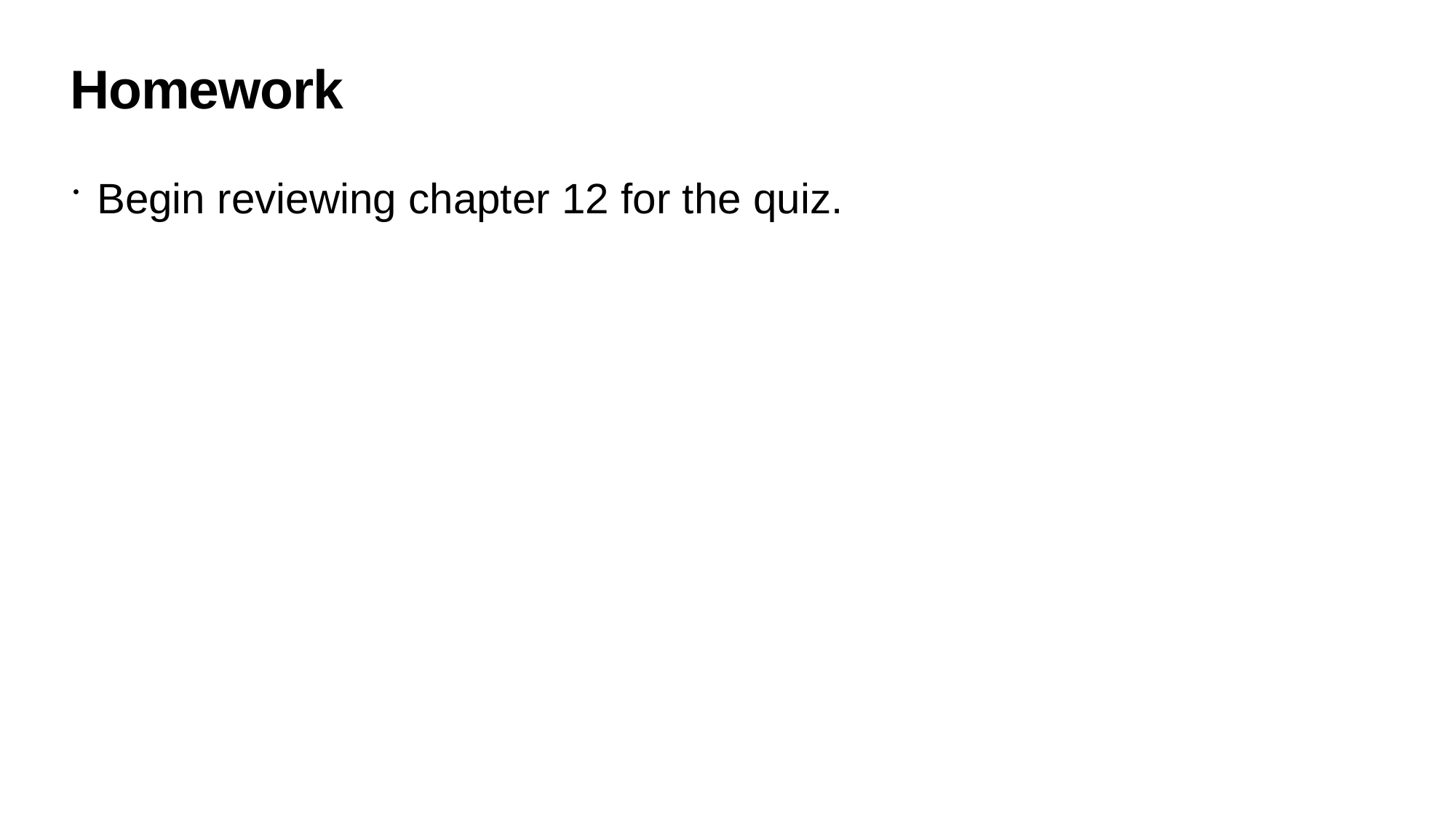

# Homework
Begin reviewing chapter 12 for the quiz.